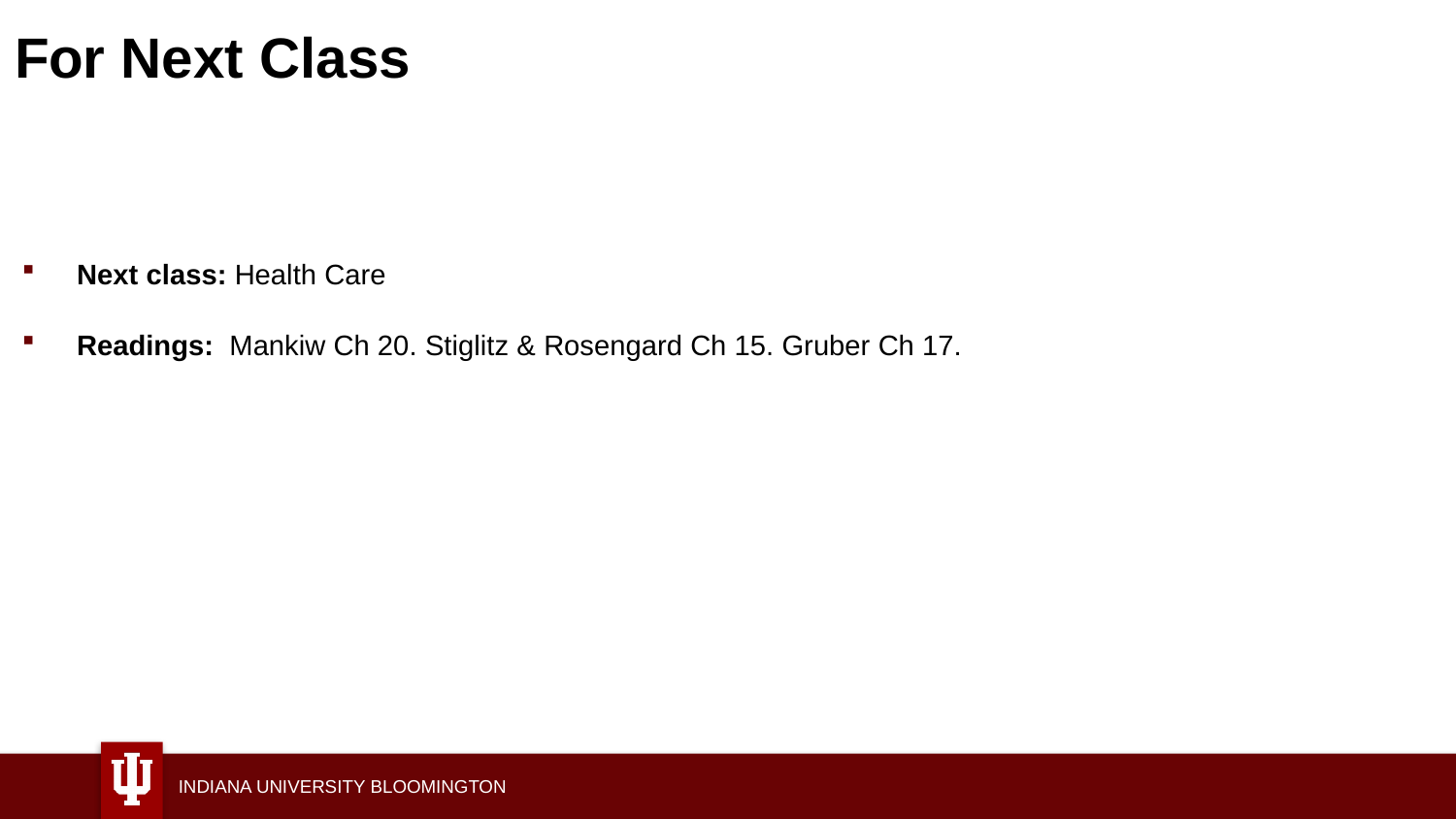

# For Next Class
Next class: Health Care
Readings:  Mankiw Ch 20. Stiglitz & Rosengard Ch 15. Gruber Ch 17.